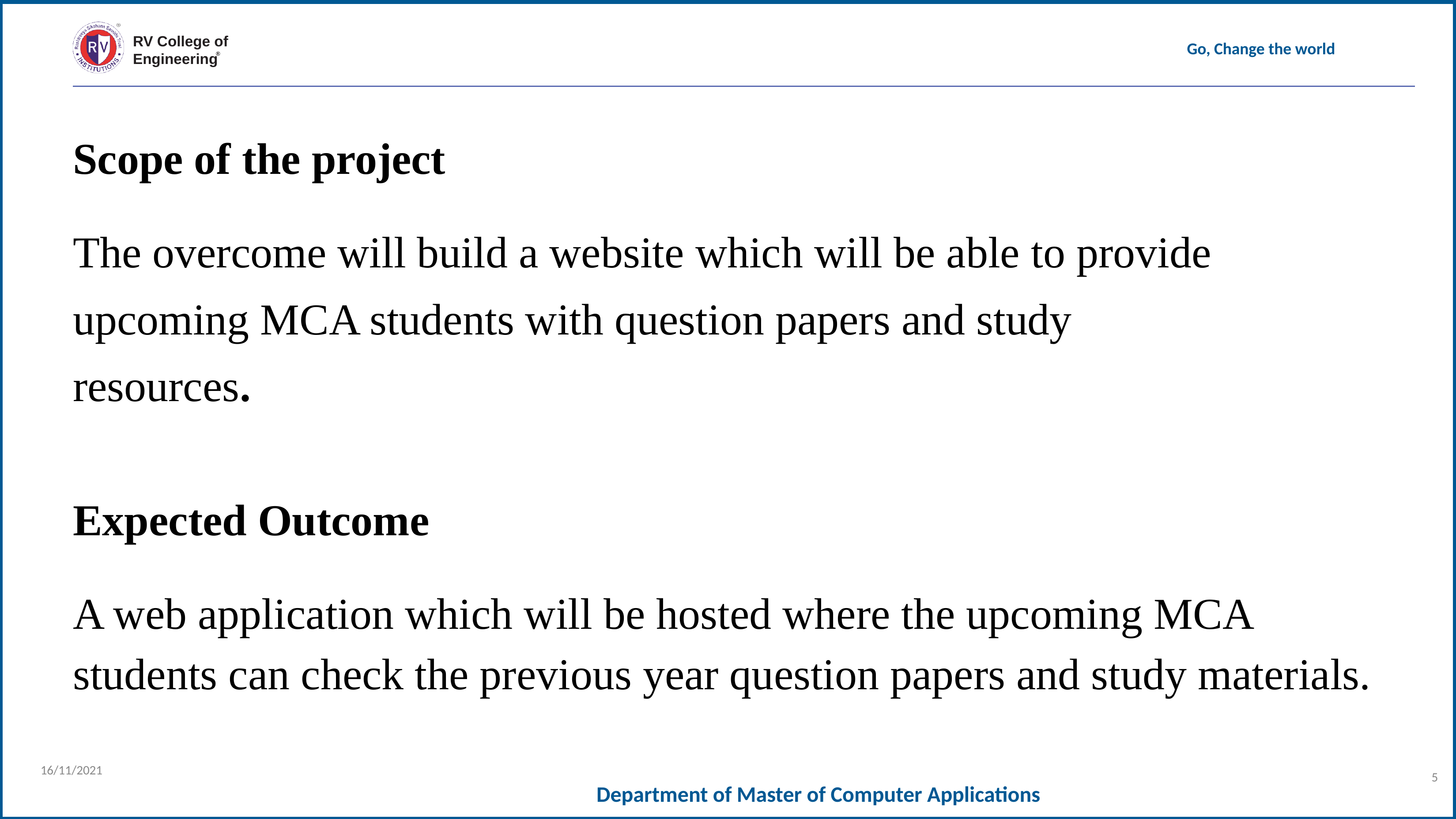

Scope of the project

The overcome will build a website which will be able to provide
upcoming MCA students with question papers and study
resources.

Expected Outcome

A web application which will be hosted where the upcoming MCA students can check the previous year question papers and study materials.

16/11/2021
5